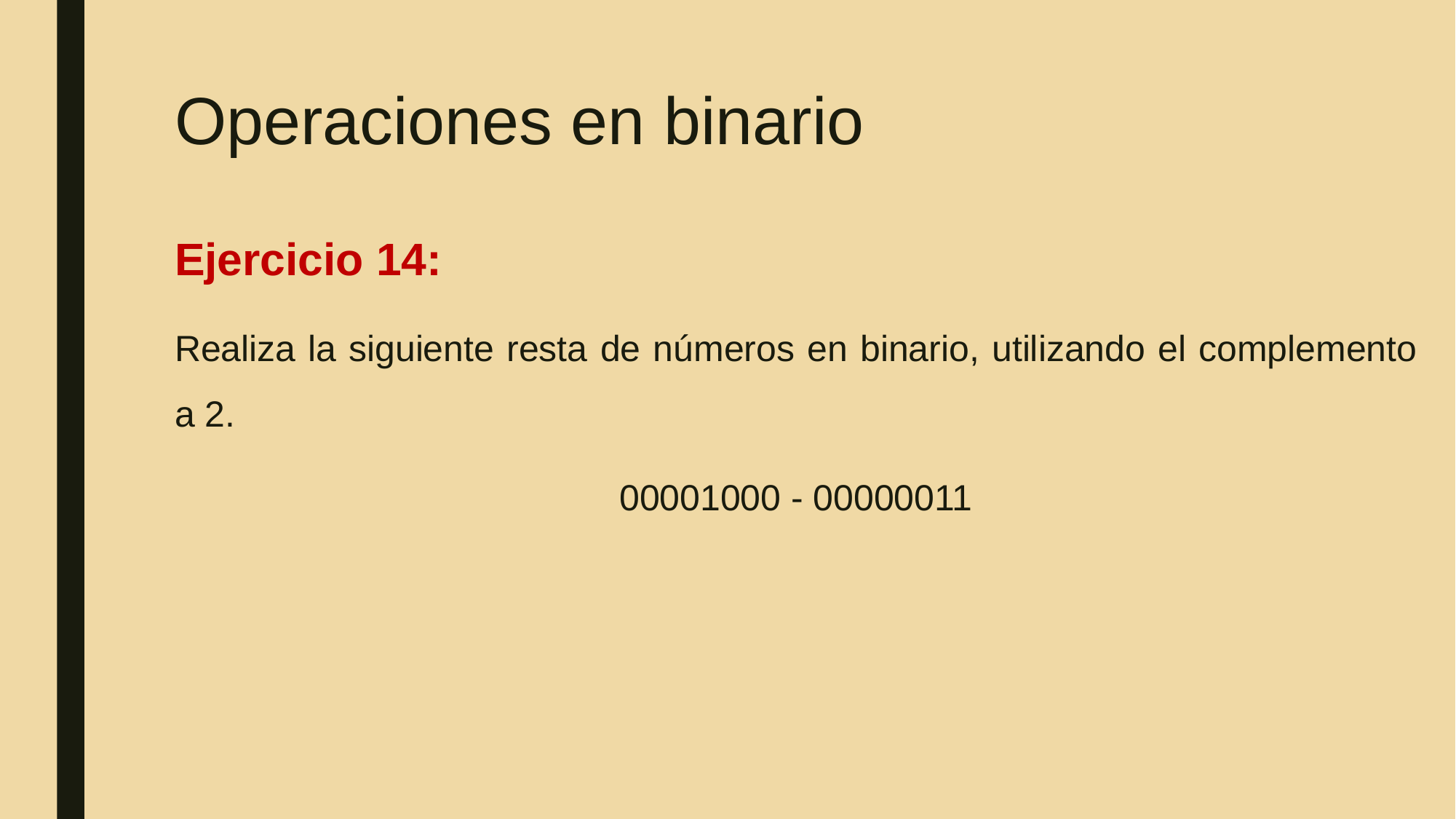

# Operaciones en binario
Ejercicio 14:
Realiza la siguiente resta de números en binario, utilizando el complemento a 2.
00001000 - 00000011